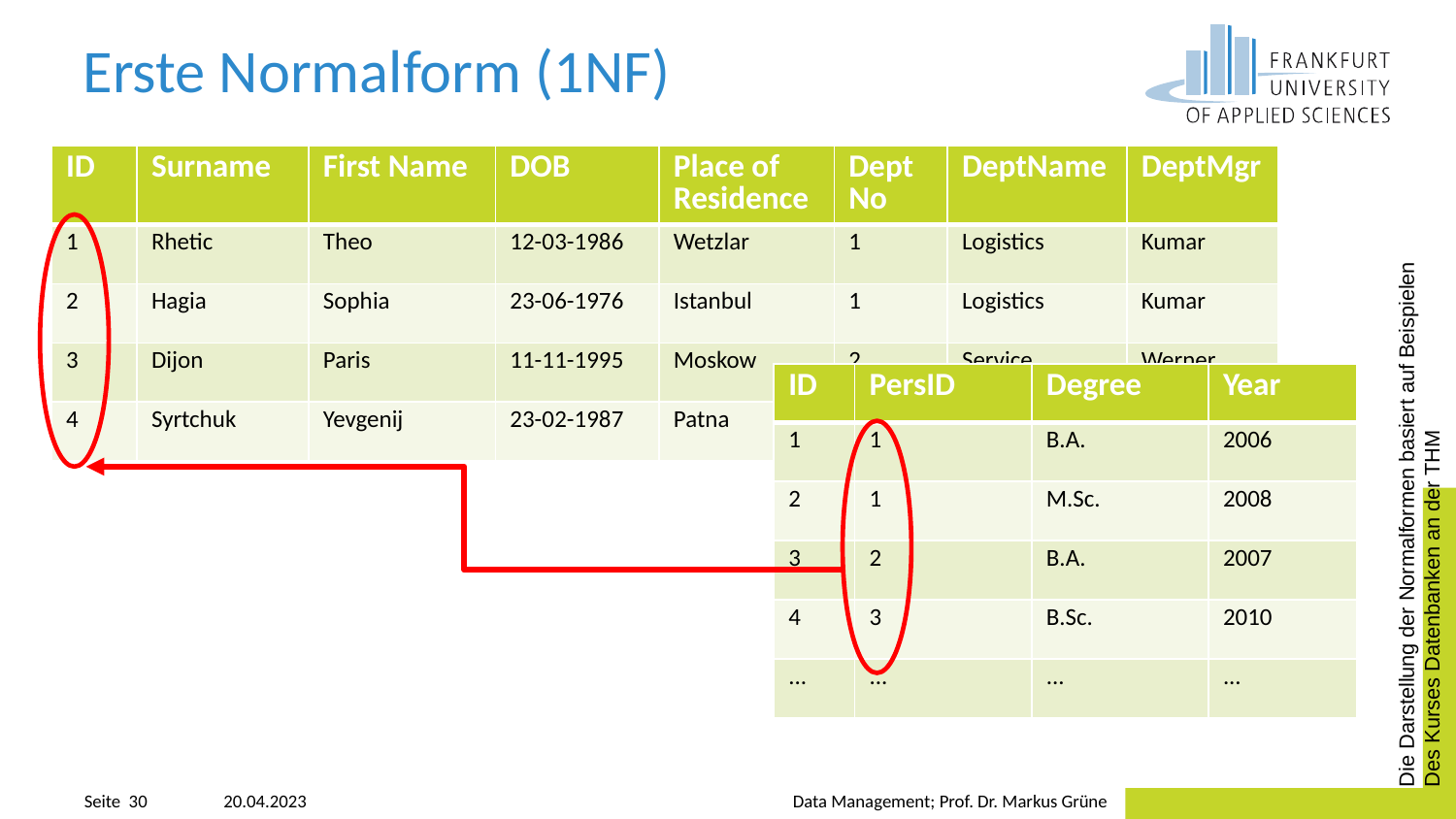

# Erste Normalform (1NF)
| ID | Surname | First Name | DOB | Place of Residence | DeptNo | DeptName | DeptMgr |
| --- | --- | --- | --- | --- | --- | --- | --- |
| 1 | Rhetic | Theo | 12-03-1986 | Wetzlar | 1 | Logistics | Kumar |
| 2 | Hagia | Sophia | 23-06-1976 | Istanbul | 1 | Logistics | Kumar |
| 3 | Dijon | Paris | 11-11-1995 | Moskow | 2 | Service | Werner |
| 4 | Syrtchuk | Yevgenij | 23-02-1987 | Patna | 1 | Logistics | Kumar |

| ID | PersID | Degree | Year |
| --- | --- | --- | --- |
| 1 | 1 | B.A. | 2006 |
| 2 | 1 | M.Sc. | 2008 |
| 3 | 2 | B.A. | 2007 |
| 4 | 3 | B.Sc. | 2010 |
| ... | ... | ... | ... |

Die Darstellung der Normalformen basiert auf Beispielen
Des Kurses Datenbanken an der THM
20.04.2023
Data Management; Prof. Dr. Markus Grüne
Seite  30